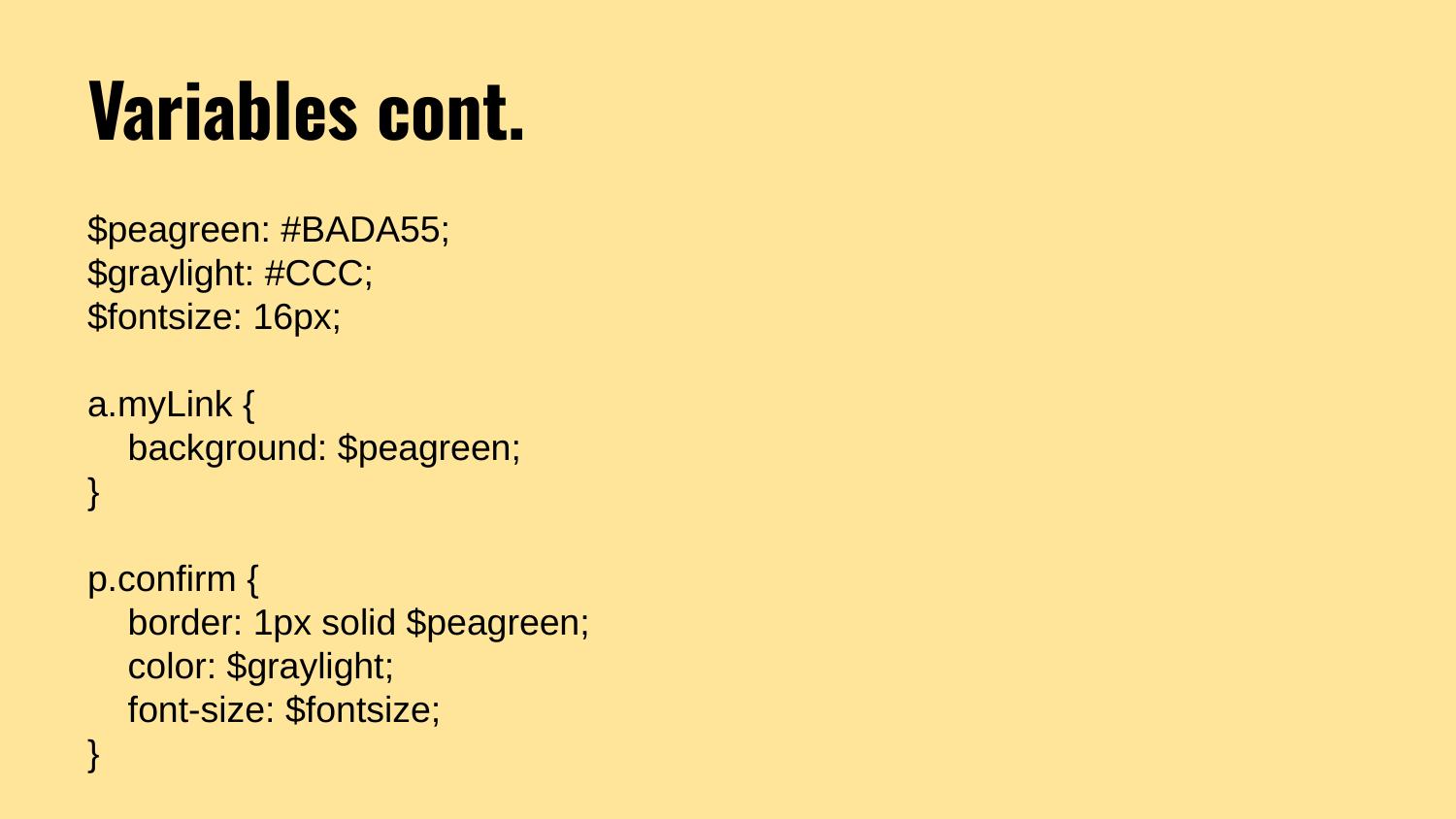

# Variables cont.
$peagreen: #BADA55;
$graylight: #CCC;
$fontsize: 16px;
a.myLink {
    background: $peagreen;
}
p.confirm {
    border: 1px solid $peagreen;
    color: $graylight;
    font-size: $fontsize;
}